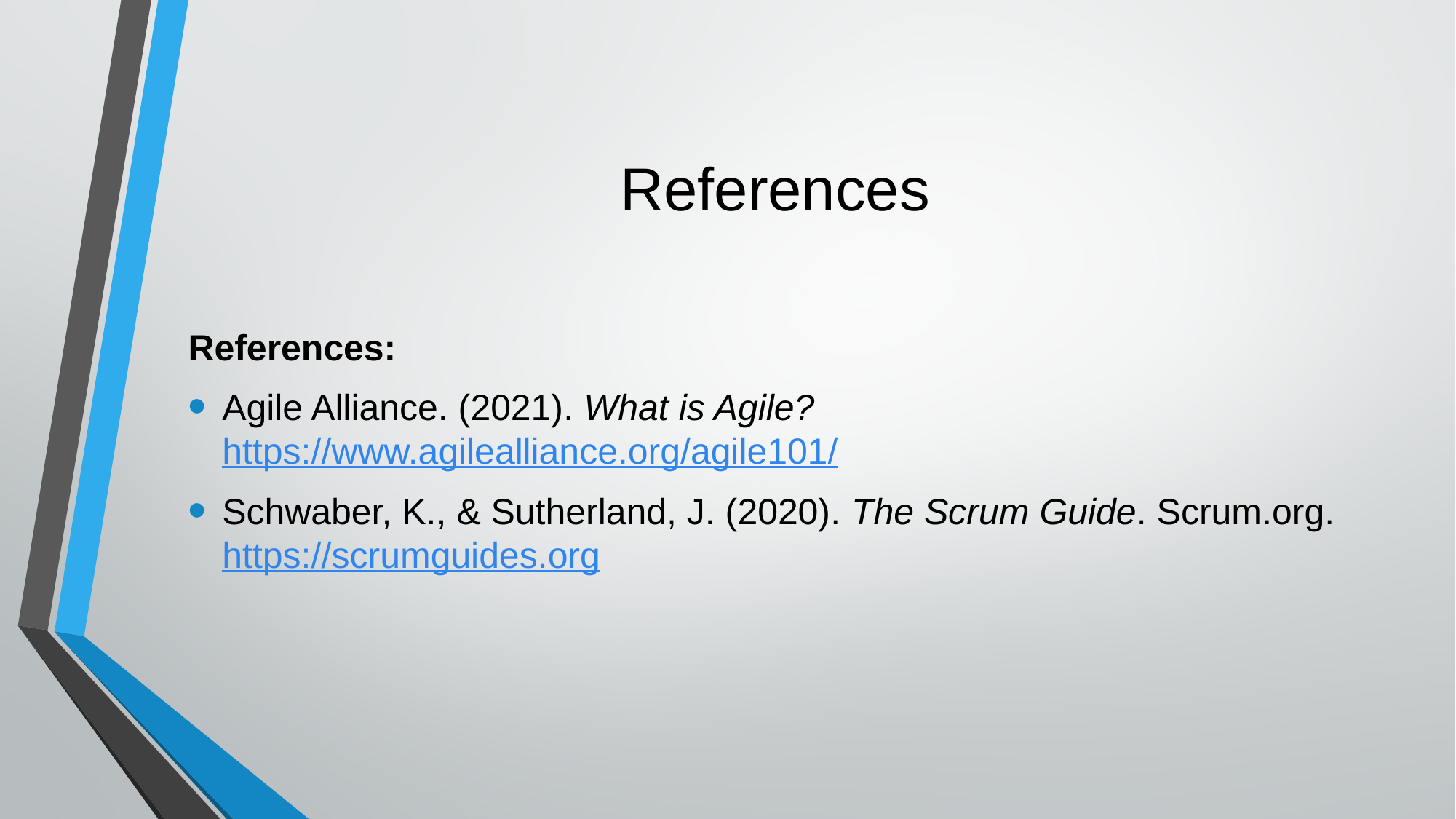

# References
References:
Agile Alliance. (2021). What is Agile? https://www.agilealliance.org/agile101/
Schwaber, K., & Sutherland, J. (2020). The Scrum Guide. Scrum.org. https://scrumguides.org